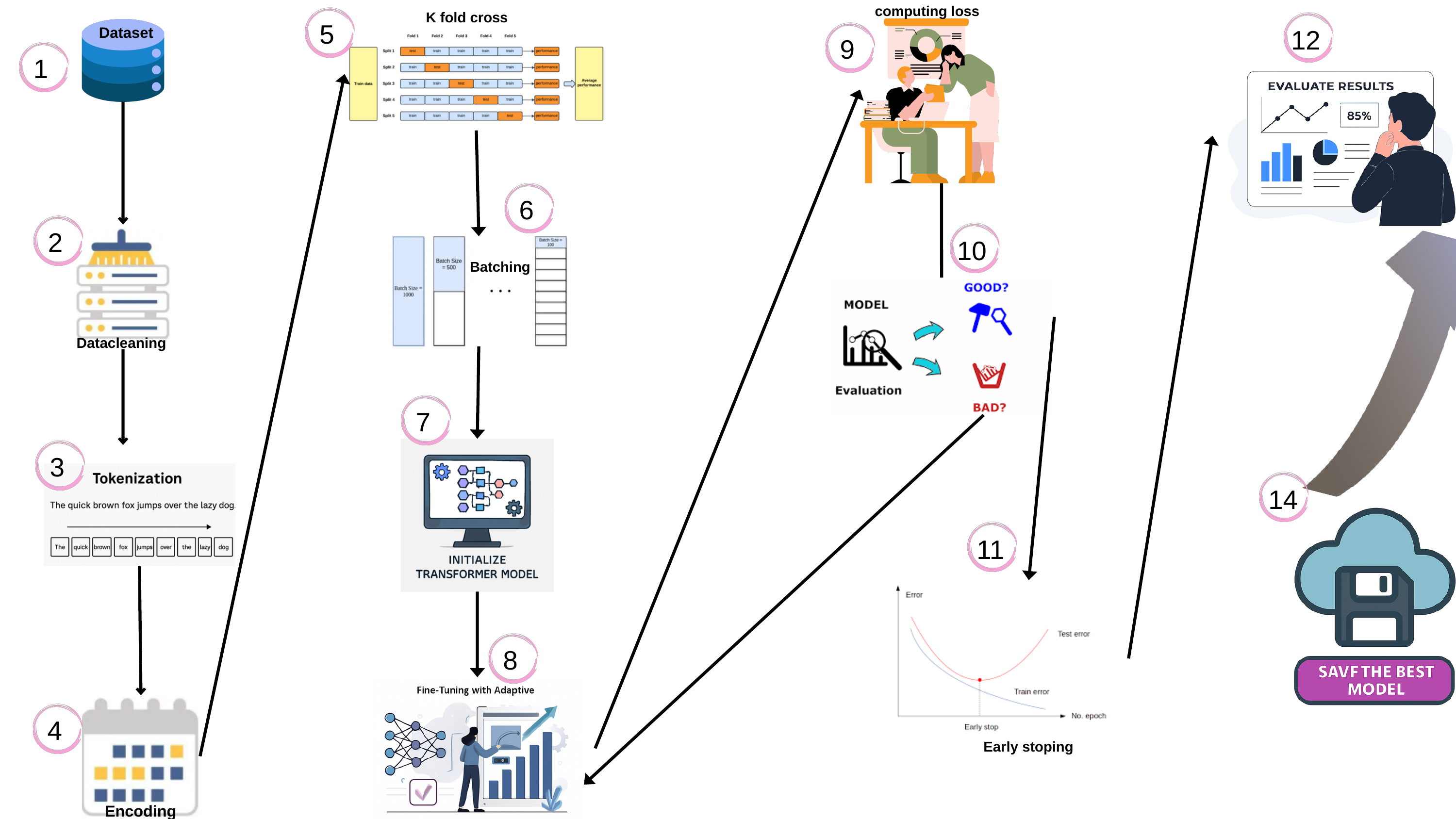

computing loss
K fold cross

5

12

Dataset

9

1

6

2

10

Batching

Datacleaning

7

3

14

11

8

4
Early stoping
Encoding